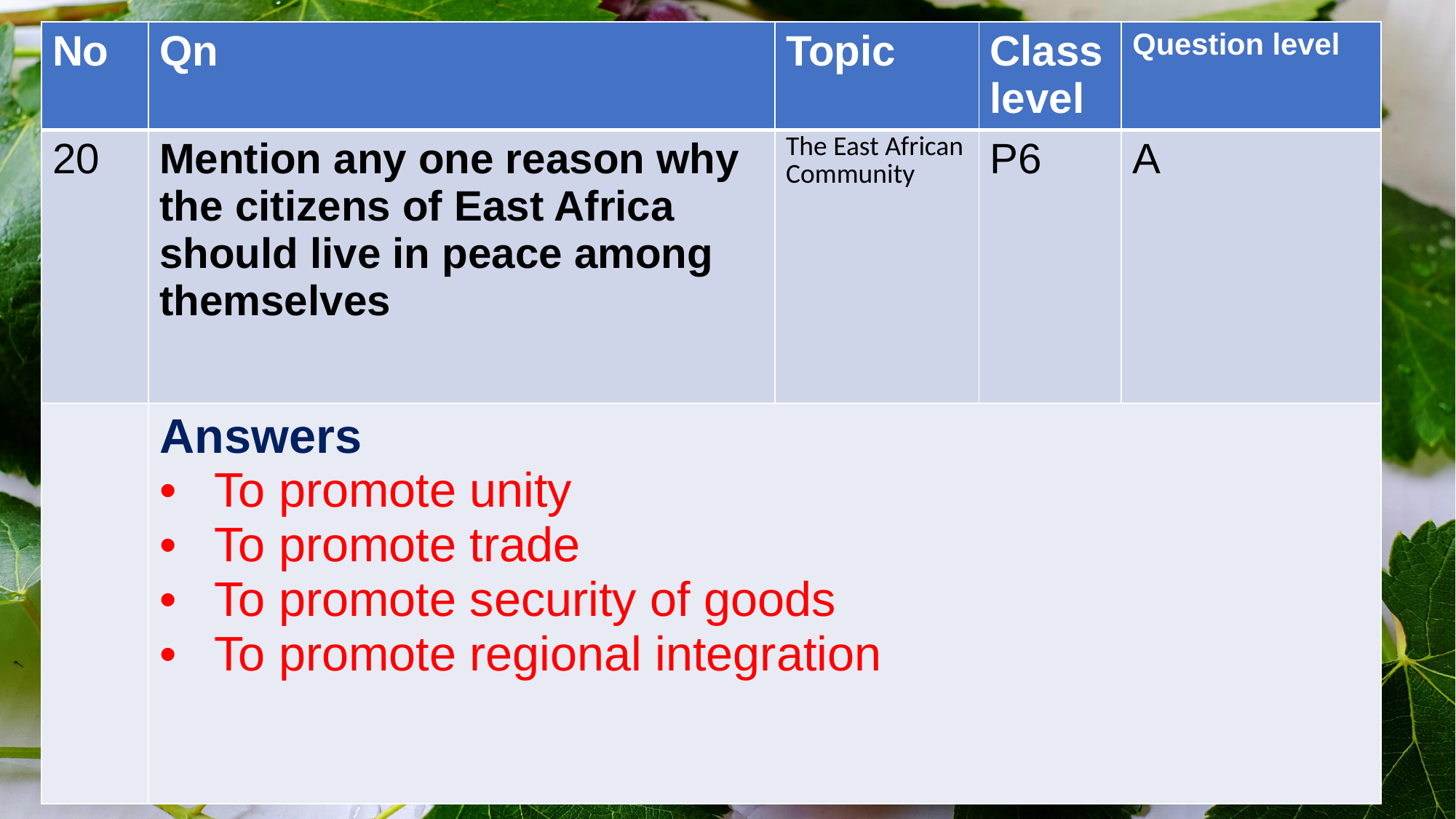

| No | Qn | Topic | Class level | Question level |
| --- | --- | --- | --- | --- |
| 20 | Mention any one reason why the citizens of East Africa should live in peace among themselves | The East African Community | P6 | A |
|  | Answers To promote unity To promote trade To promote security of goods To promote regional integration |  |  |  |
SST WORKSHOP - KABOJJA JUNIOR SCHOOL